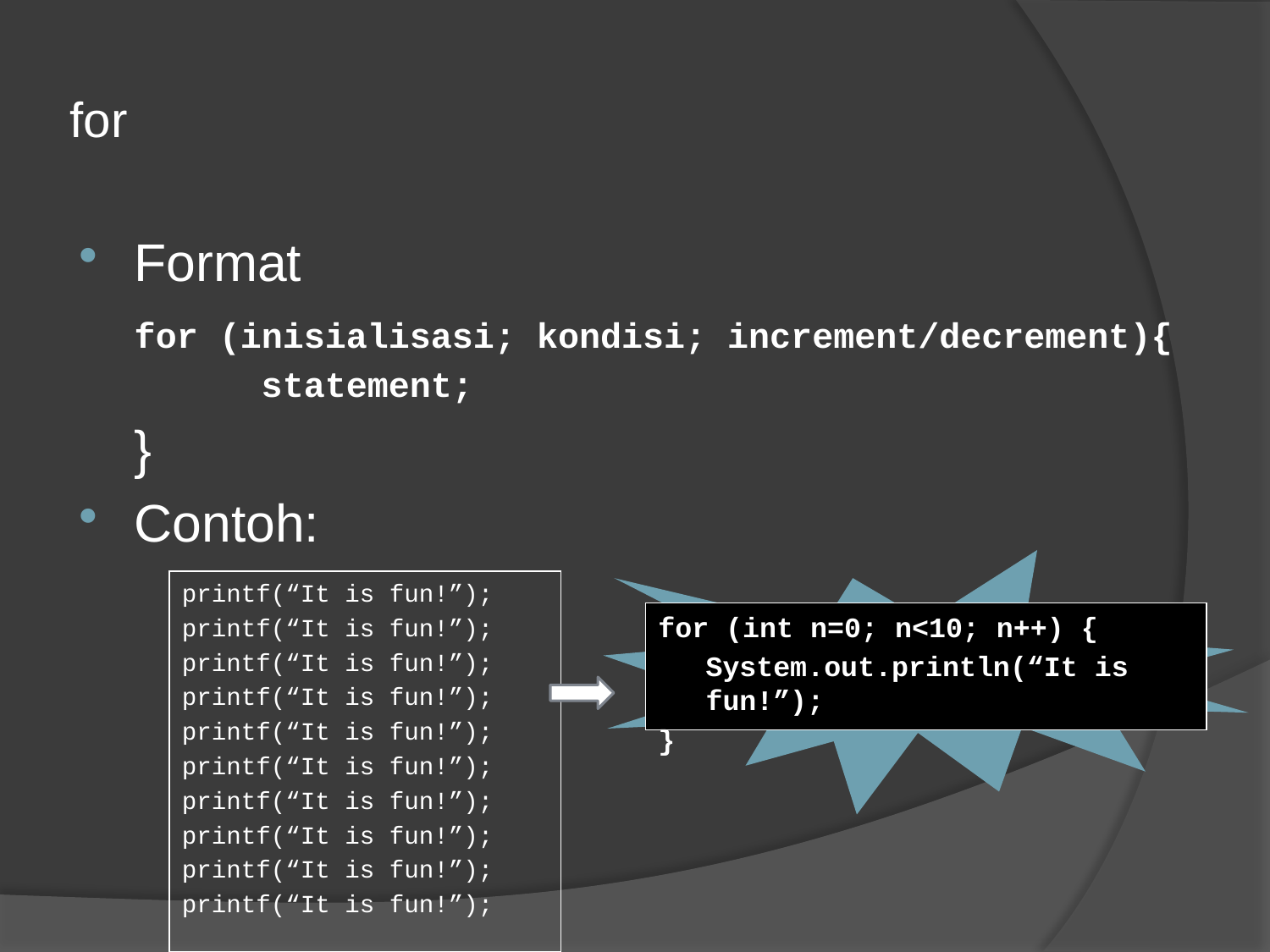

# for
Format
	for (inisialisasi; kondisi; increment/decrement){
		statement;
	}
Contoh:

printf(“It is fun!”);
printf(“It is fun!”);
printf(“It is fun!”);
printf(“It is fun!”);
printf(“It is fun!”);
printf(“It is fun!”);
printf(“It is fun!”);
printf(“It is fun!”);
printf(“It is fun!”);
printf(“It is fun!”);

for (int n=0; n<10; n++) {
	System.out.println(“It is fun!”);
}